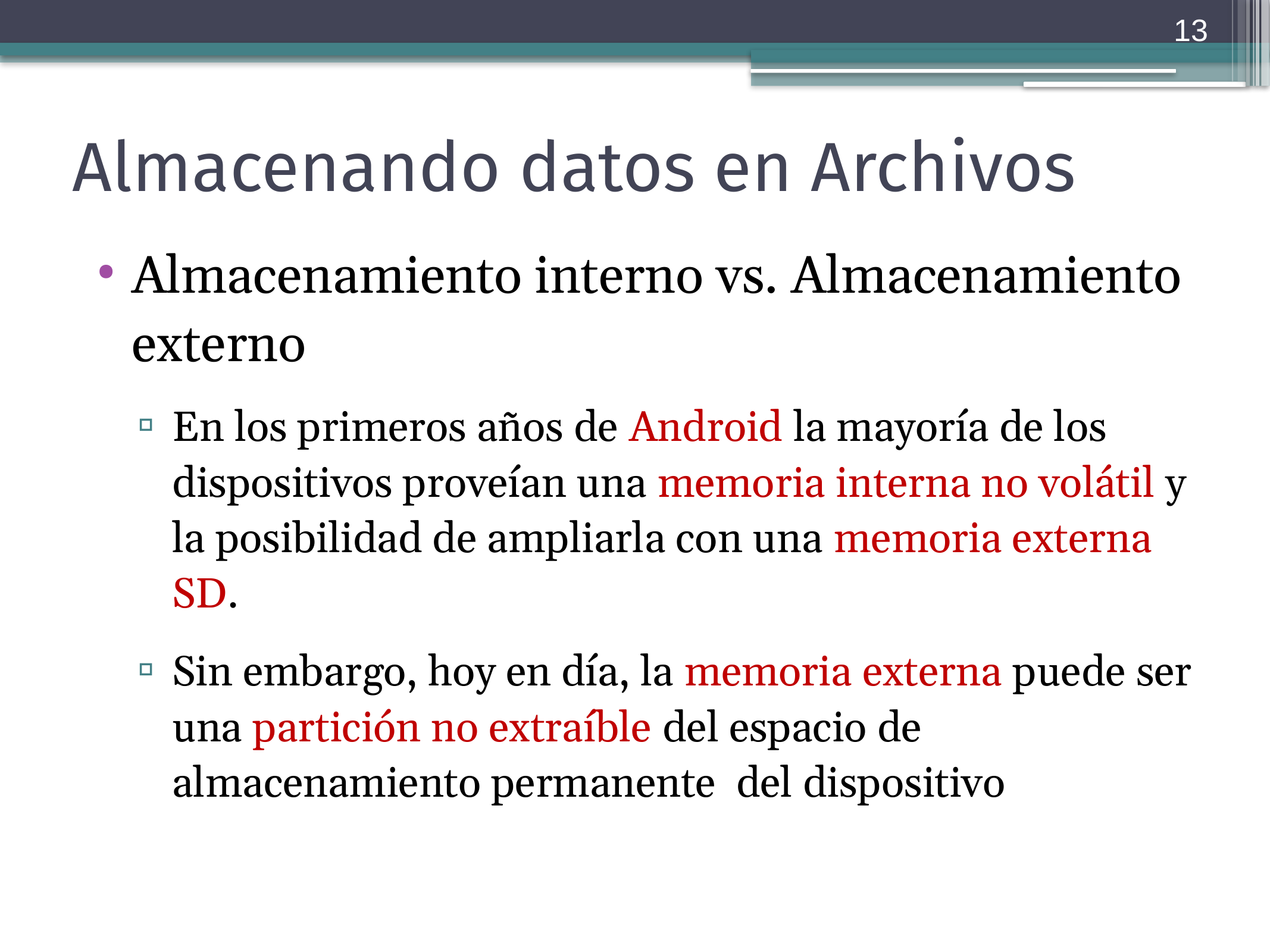

13
# Almacenando datos en Archivos
Almacenamiento interno vs. Almacenamiento externo
En los primeros años de Android la mayoría de los dispositivos proveían una memoria interna no volátil y la posibilidad de ampliarla con una memoria externa SD.
Sin embargo, hoy en día, la memoria externa puede ser una partición no extraíble del espacio de almacenamiento permanente  del dispositivo